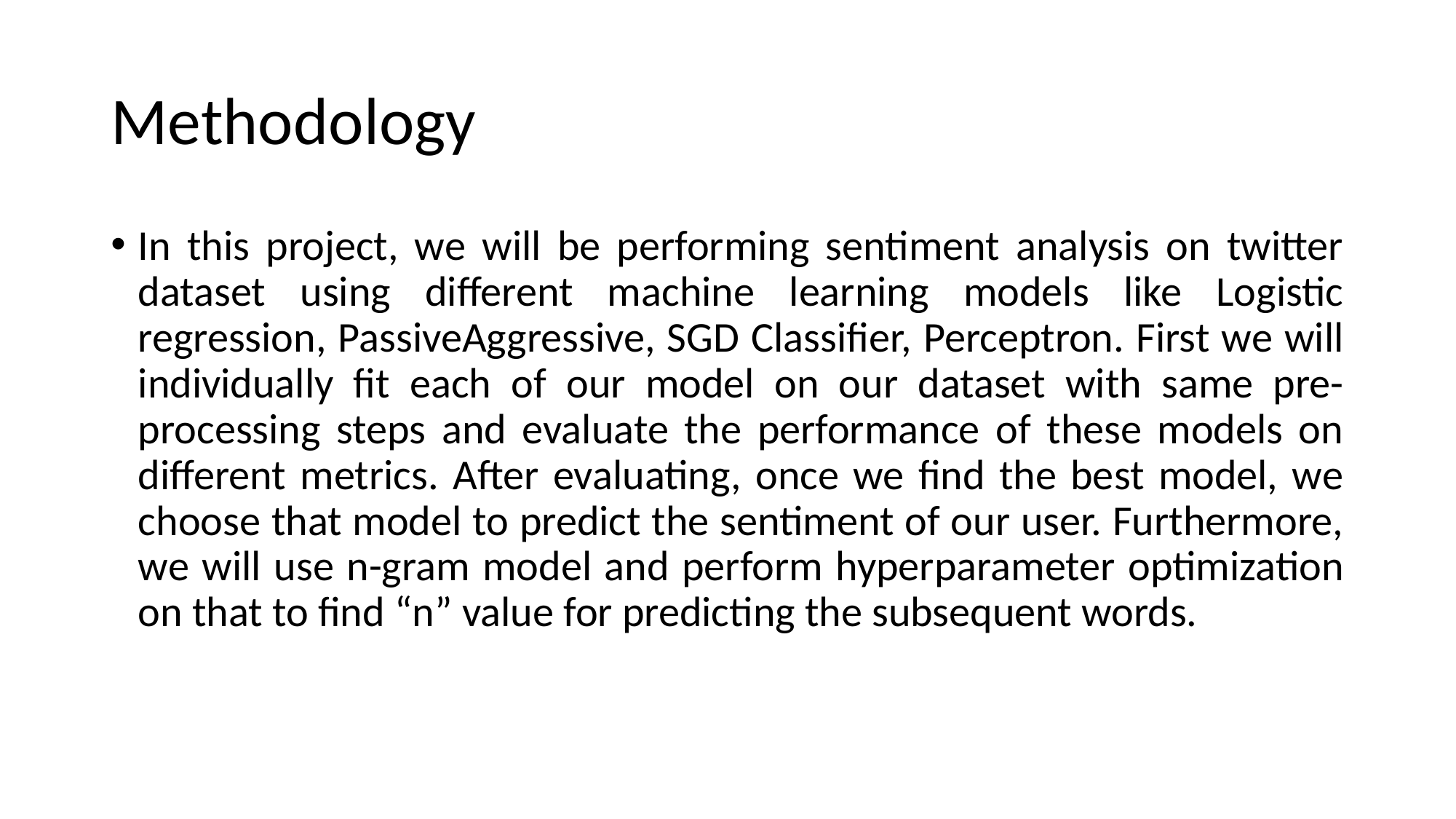

# Methodology
In this project, we will be performing sentiment analysis on twitter dataset using different machine learning models like Logistic regression, PassiveAggressive, SGD Classifier, Perceptron. First we will individually fit each of our model on our dataset with same pre-processing steps and evaluate the performance of these models on different metrics. After evaluating, once we find the best model, we choose that model to predict the sentiment of our user. Furthermore, we will use n-gram model and perform hyperparameter optimization on that to find “n” value for predicting the subsequent words.